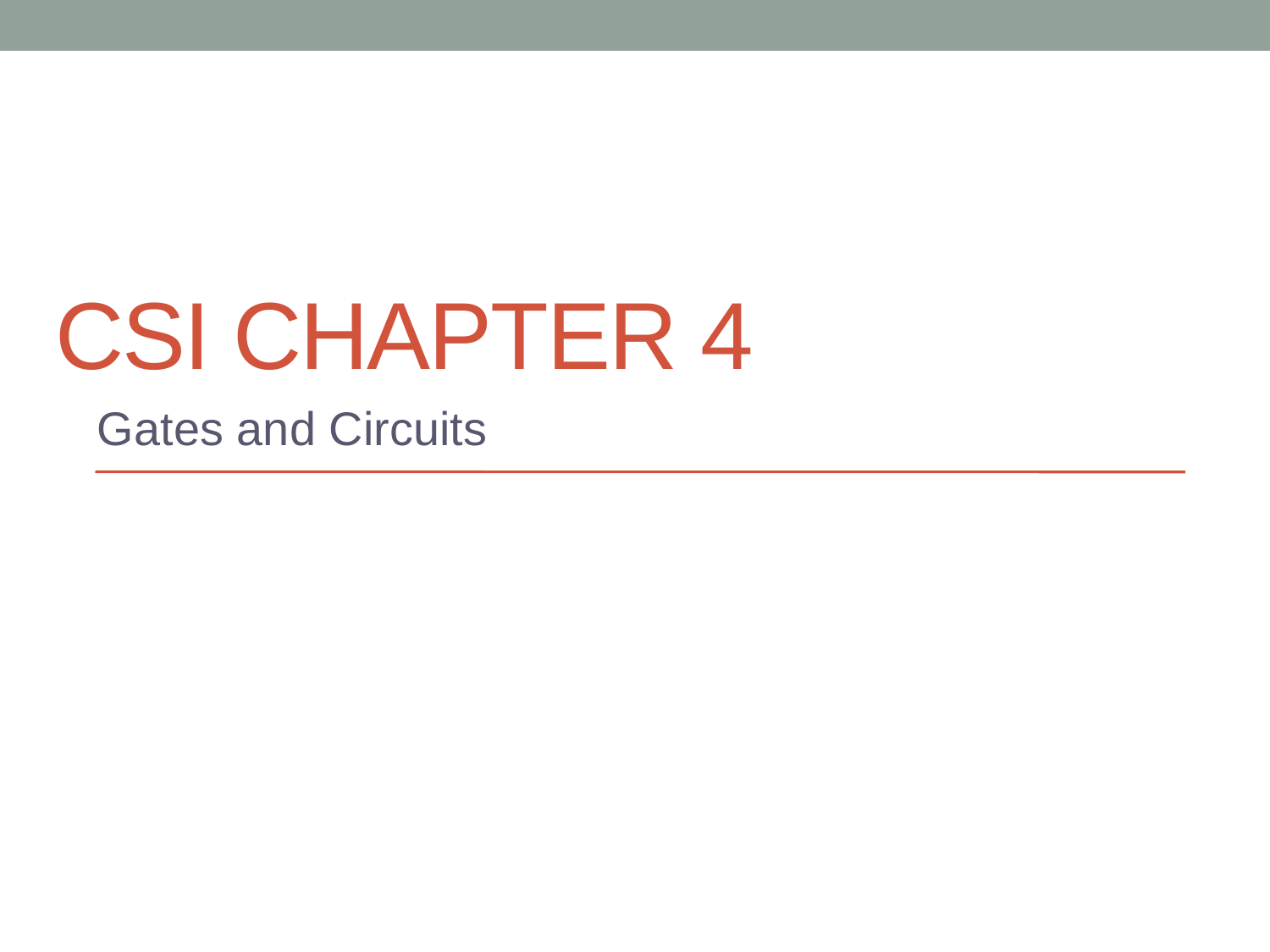

# CSI Chapter 4
Gates and Circuits